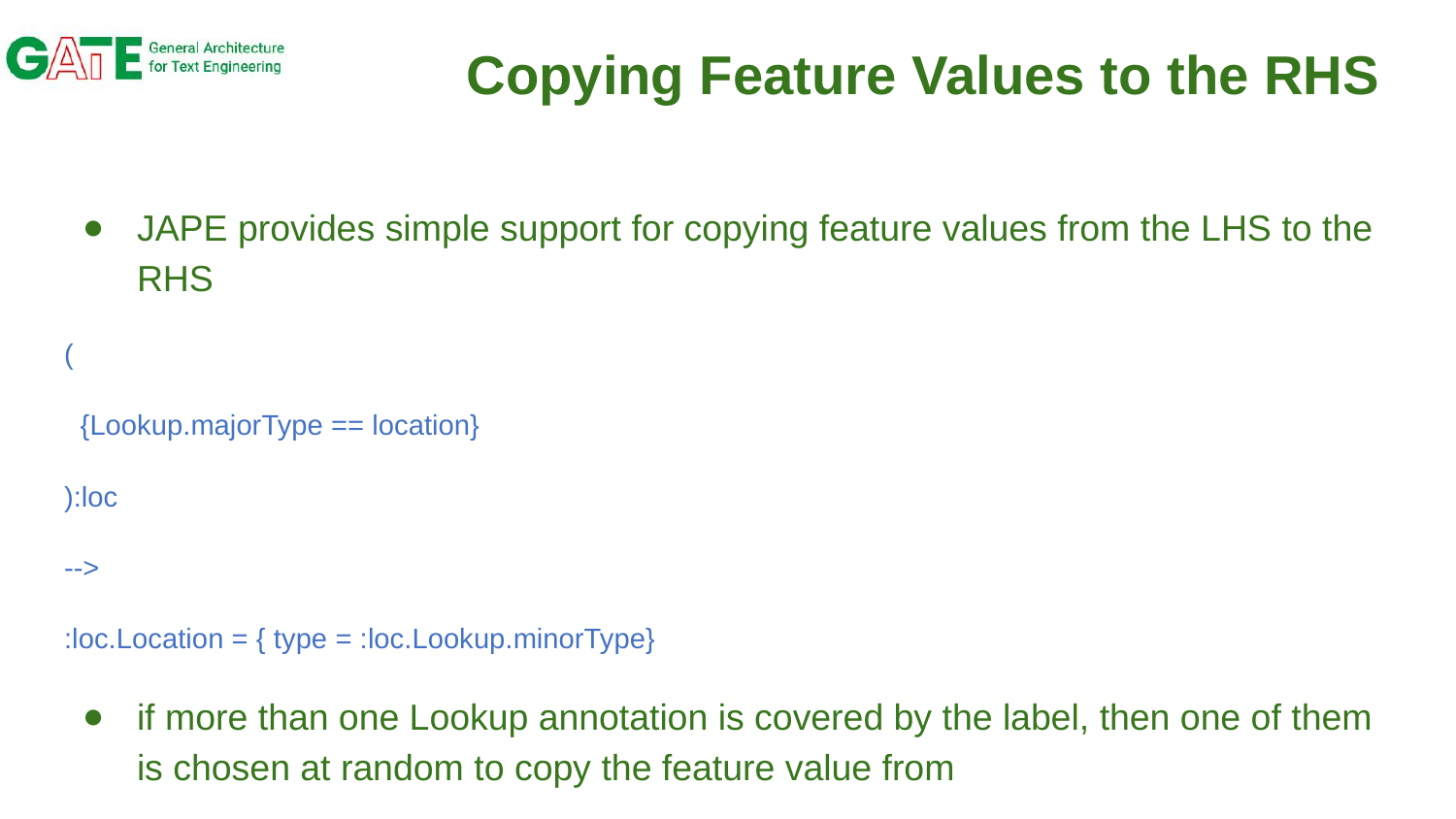

# Copying Feature Values to the RHS

JAPE provides simple support for copying feature values from the LHS to the RHS
(
  {Lookup.majorType == location}
):loc
-->
:loc.Location = { type = :loc.Lookup.minorType}
if more than one Lookup annotation is covered by the label, then one of them is chosen at random to copy the feature value from